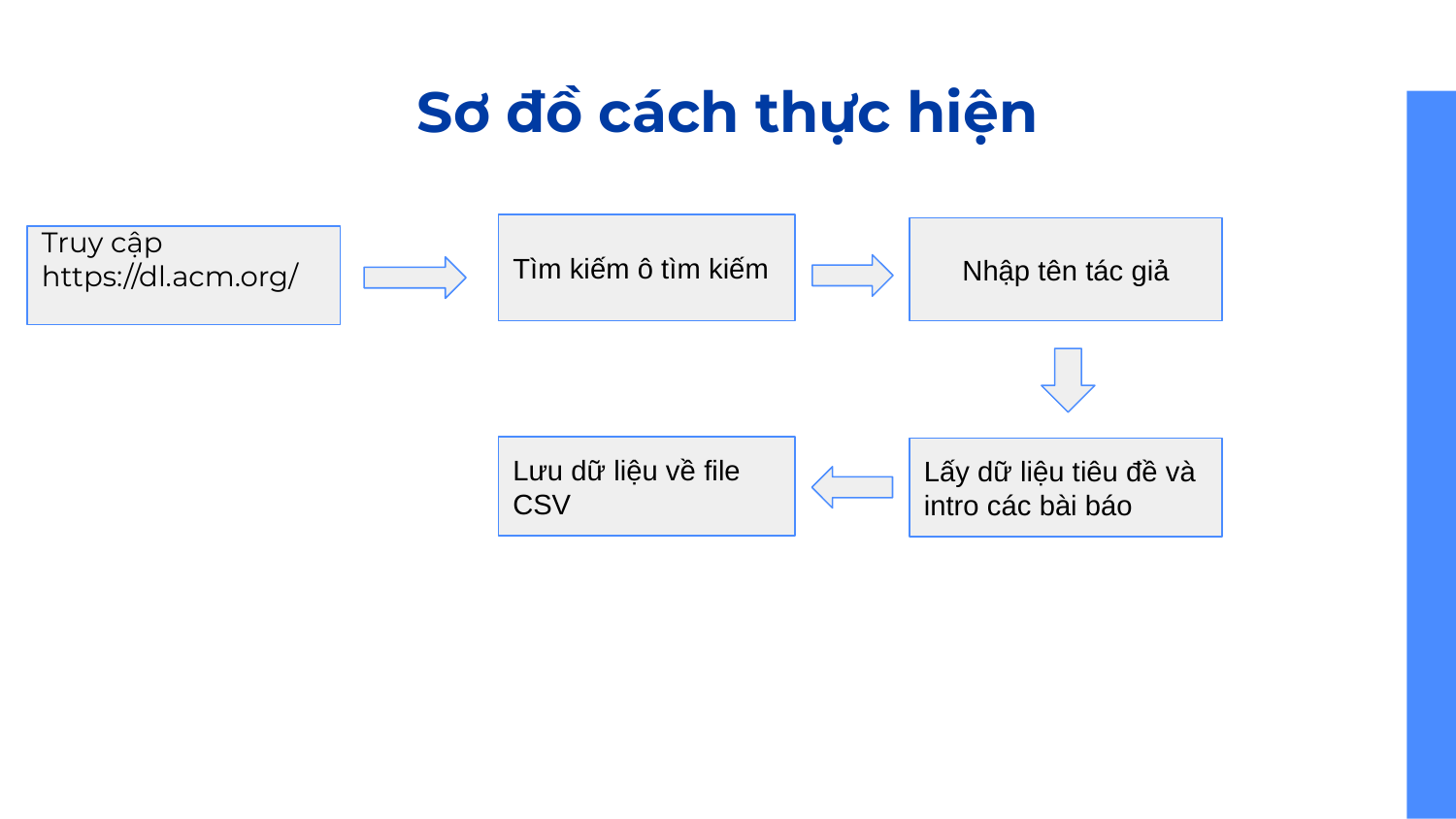

# Sơ đồ cách thực hiện
Tìm kiếm ô tìm kiếm
Nhập tên tác giả

Truy cập https://dl.acm.org/

Lưu dữ liệu về file CSV
Lấy dữ liệu tiêu đề và intro các bài báo